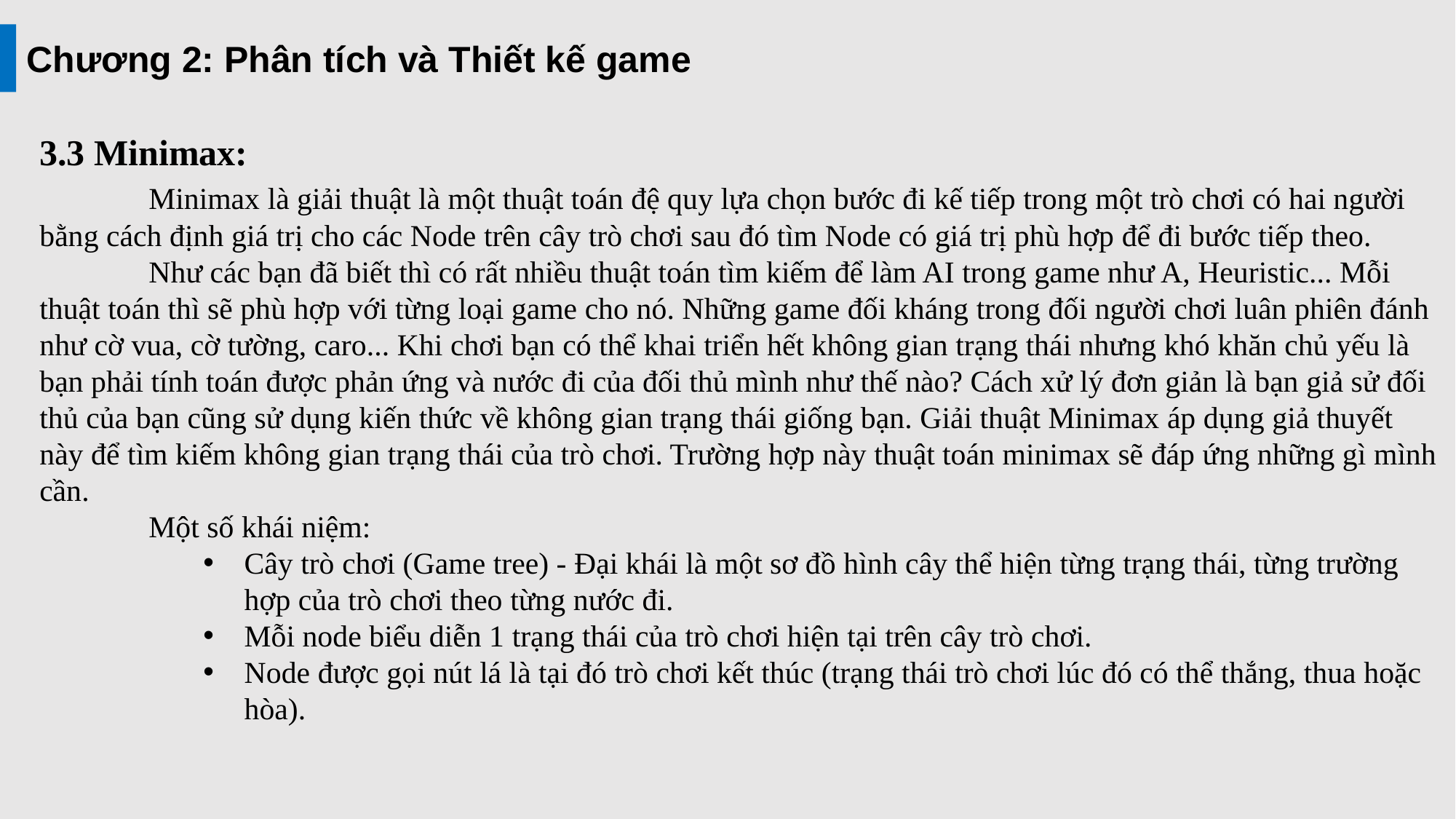

Chương 2: Phân tích và Thiết kế game
3.3 Minimax:
	Minimax là giải thuật là một thuật toán đệ quy lựa chọn bước đi kế tiếp trong một trò chơi có hai người bằng cách định giá trị cho các Node trên cây trò chơi sau đó tìm Node có giá trị phù hợp để đi bước tiếp theo.
	Như các bạn đã biết thì có rất nhiều thuật toán tìm kiếm để làm AI trong game như A, Heuristic... Mỗi thuật toán thì sẽ phù hợp với từng loại game cho nó. Những game đối kháng trong đối người chơi luân phiên đánh như cờ vua, cờ tường, caro... Khi chơi bạn có thể khai triển hết không gian trạng thái nhưng khó khăn chủ yếu là bạn phải tính toán được phản ứng và nước đi của đối thủ mình như thế nào? Cách xử lý đơn giản là bạn giả sử đối thủ của bạn cũng sử dụng kiến thức về không gian trạng thái giống bạn. Giải thuật Minimax áp dụng giả thuyết này để tìm kiếm không gian trạng thái của trò chơi. Trường hợp này thuật toán minimax sẽ đáp ứng những gì mình cần.
	Một số khái niệm:
Cây trò chơi (Game tree) - Đại khái là một sơ đồ hình cây thể hiện từng trạng thái, từng trường hợp của trò chơi theo từng nước đi.
Mỗi node biểu diễn 1 trạng thái của trò chơi hiện tại trên cây trò chơi.
Node được gọi nút lá là tại đó trò chơi kết thúc (trạng thái trò chơi lúc đó có thể thắng, thua hoặc hòa).